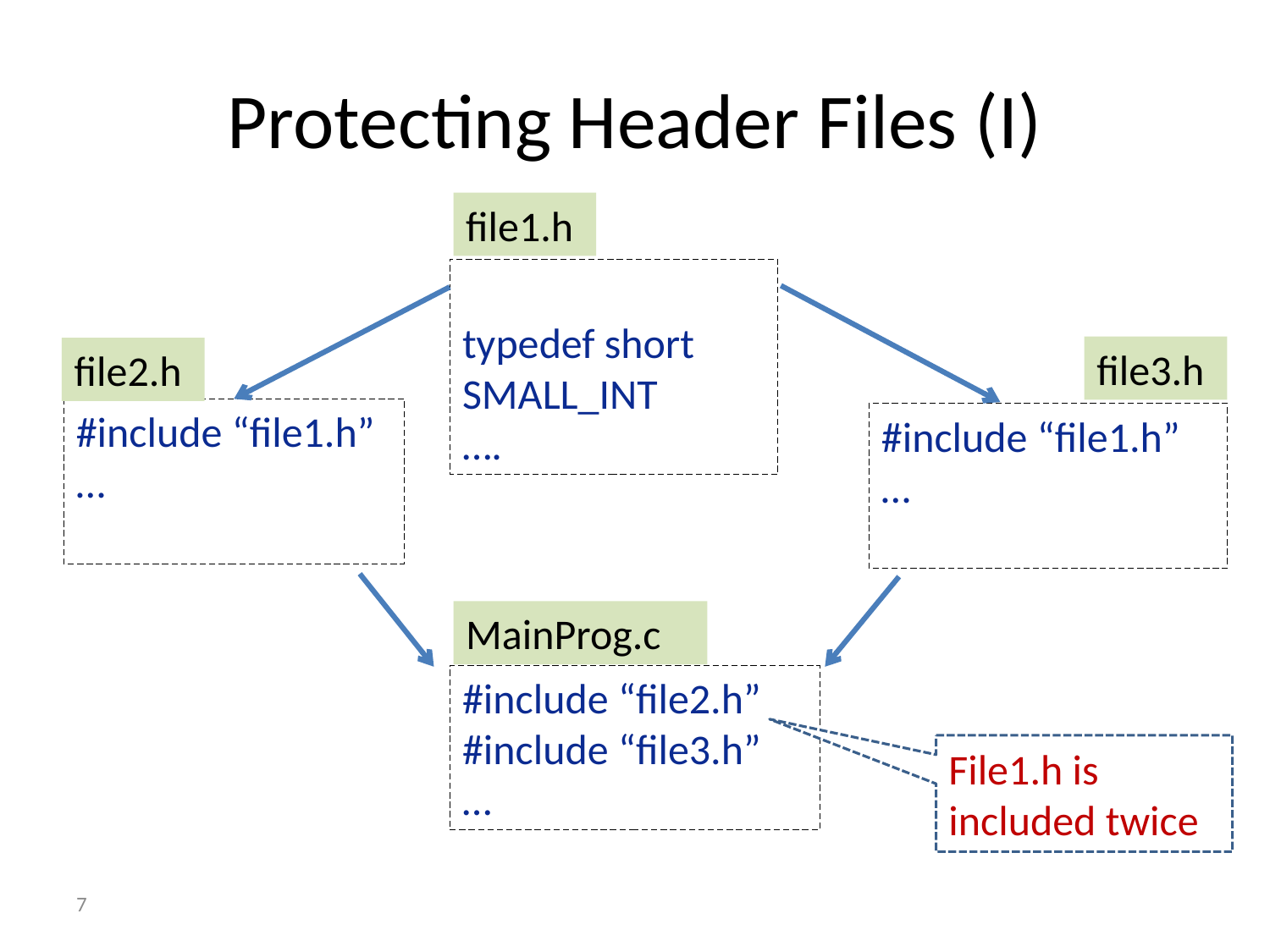

# Protecting Header Files (I)
file1.h

typedef short SMALL_INT
….
file3.h
file2.h
#include “file1.h”
…

#include “file1.h”
…

MainProg.c
#include “file2.h”
#include “file3.h”
…
File1.h is included twice
7